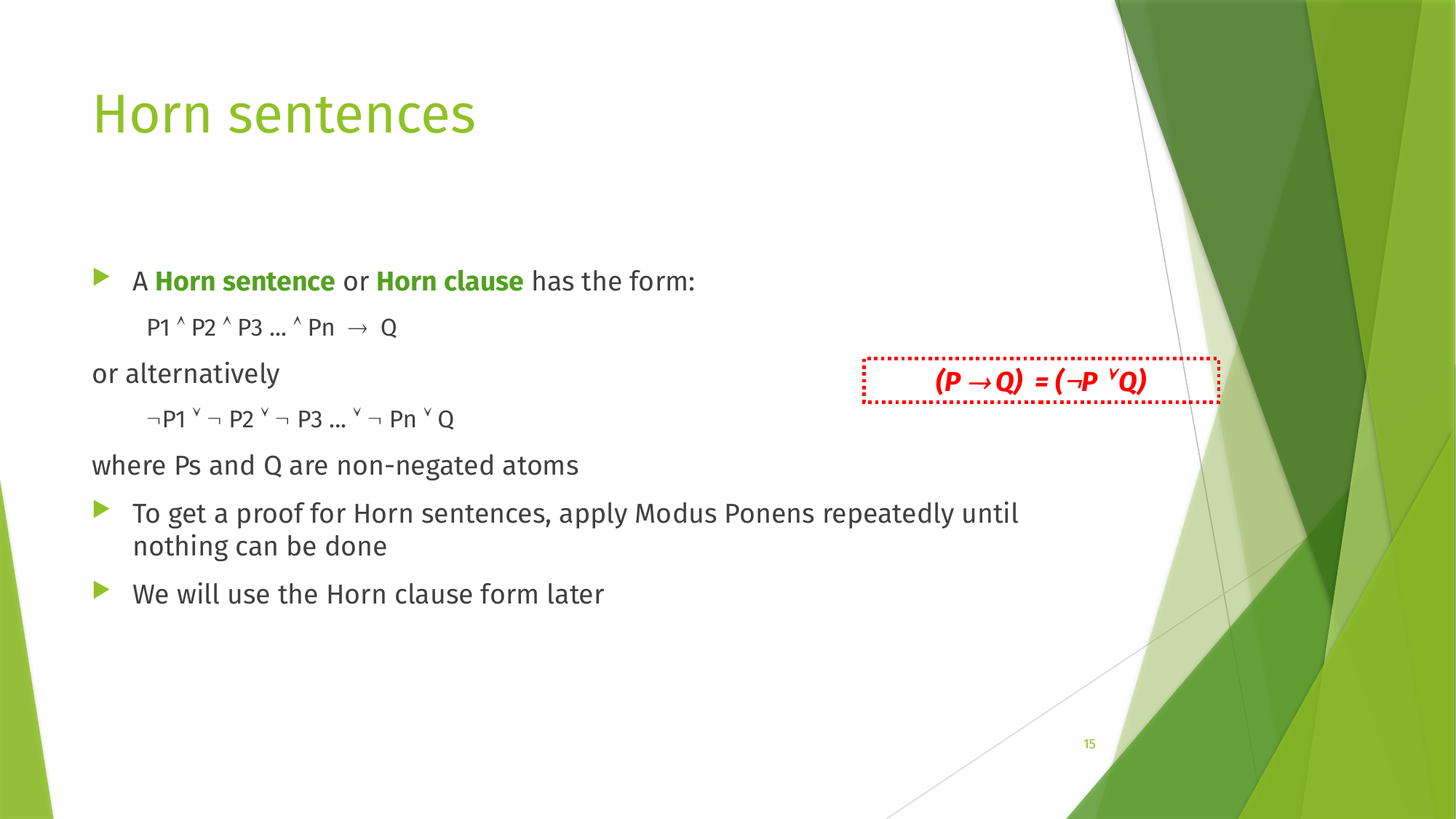

# Horn sentences
A Horn sentence or Horn clause has the form:
P1 ∧ P2 ∧ P3 ... ∧ Pn  →  Q
or alternatively
¬P1 ∨ ¬ P2 ∨ ¬ P3 ... ∨ ¬ Pn ∨ Q
where Ps and Q are non-negated atoms
To get a proof for Horn sentences, apply Modus Ponens repeatedly until nothing can be done
We will use the Horn clause form later
(P → Q)  = (¬P ∨ Q)
15